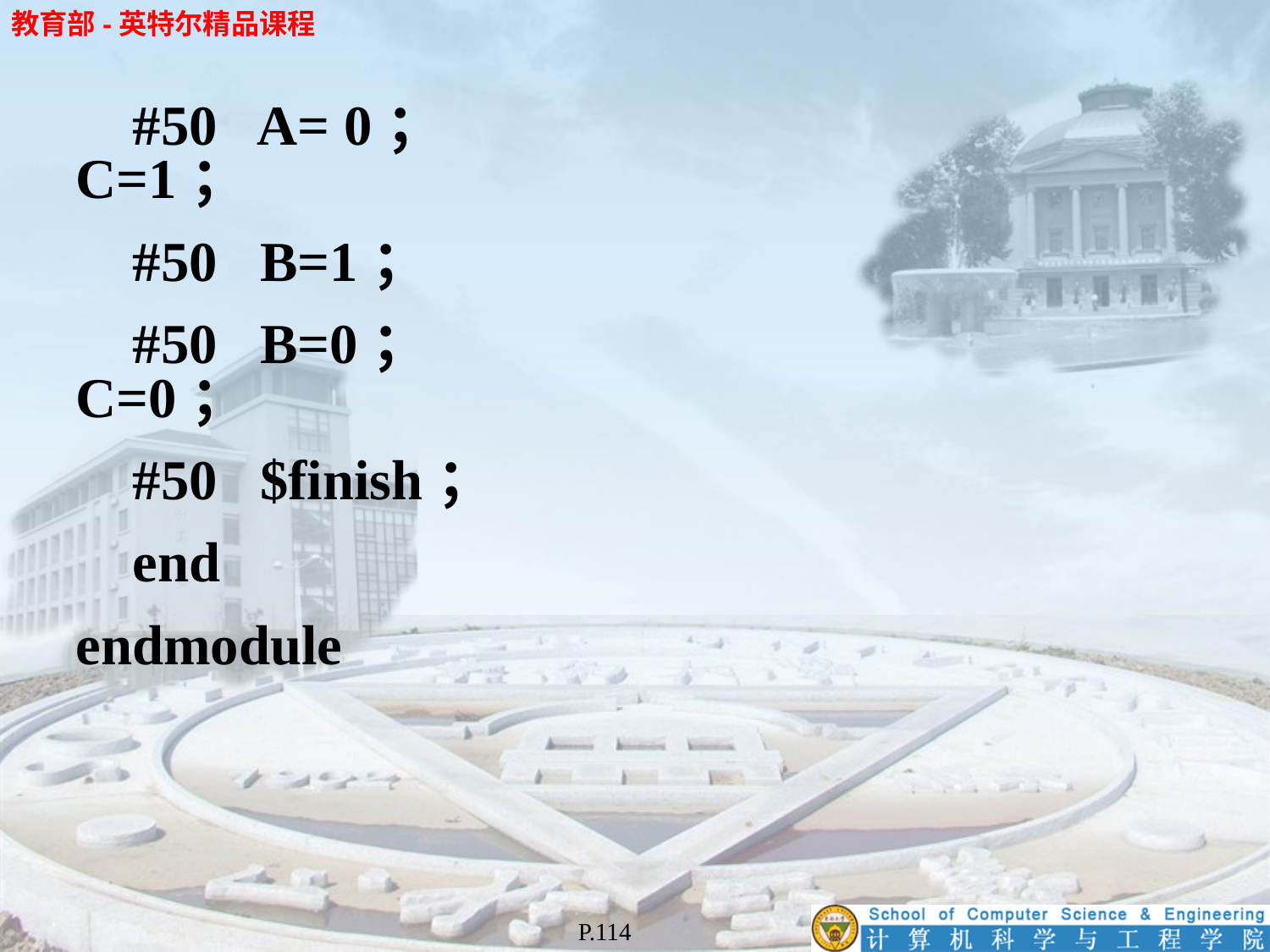

#50   A= 0；C=1；
    #50   B=1；
    #50   B=0；C=0；
    #50   $finish；
    end
endmodule
P.114